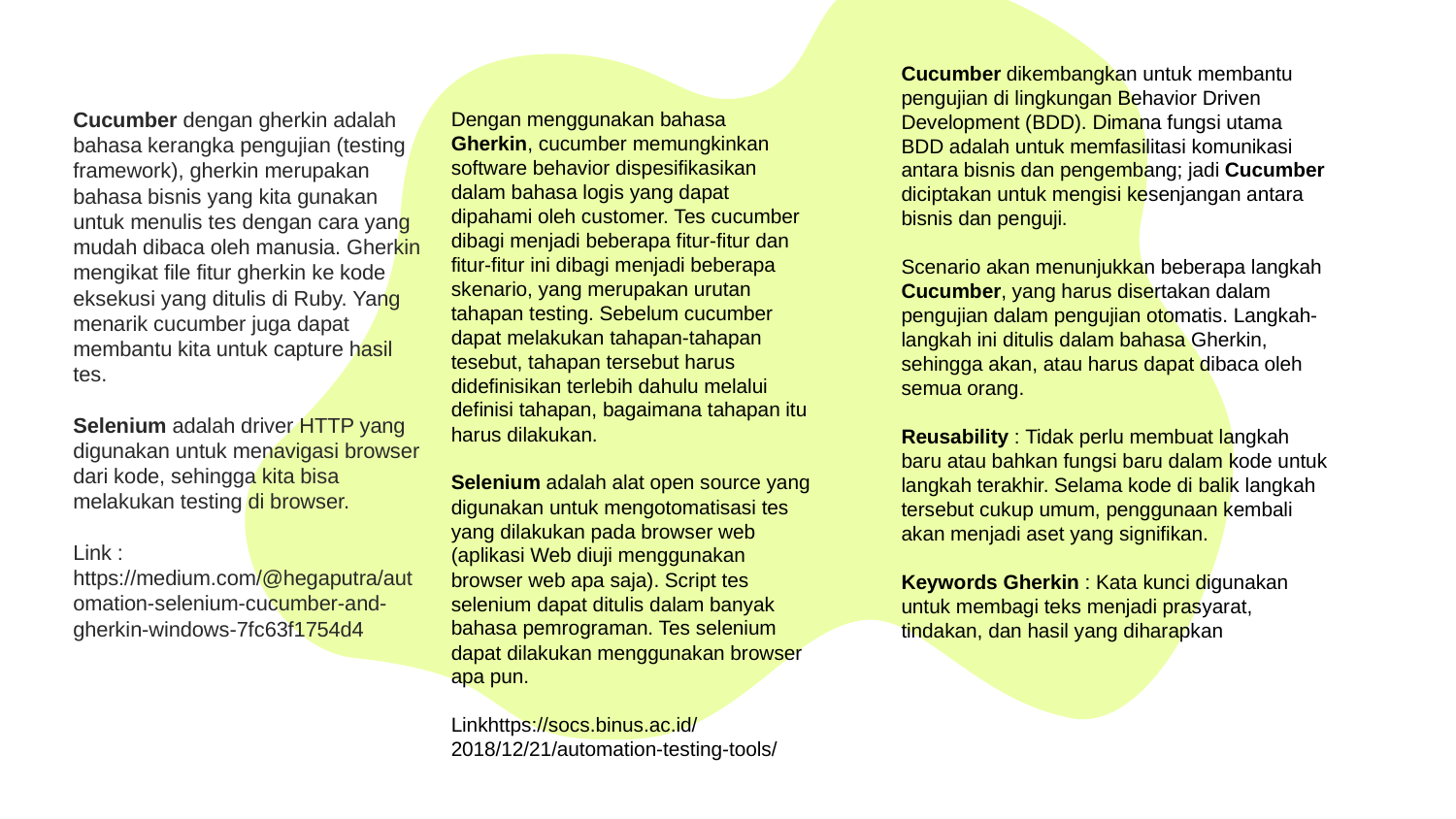

Cucumber dikembangkan untuk membantu pengujian di lingkungan Behavior Driven Development (BDD). Dimana fungsi utama BDD adalah untuk memfasilitasi komunikasi antara bisnis dan pengembang; jadi Cucumber diciptakan untuk mengisi kesenjangan antara bisnis dan penguji.

Scenario akan menunjukkan beberapa langkah Cucumber, yang harus disertakan dalam pengujian dalam pengujian otomatis. Langkah-langkah ini ditulis dalam bahasa Gherkin, sehingga akan, atau harus dapat dibaca oleh semua orang.

Reusability : Tidak perlu membuat langkah baru atau bahkan fungsi baru dalam kode untuk langkah terakhir. Selama kode di balik langkah tersebut cukup umum, penggunaan kembali akan menjadi aset yang signifikan.

Keywords Gherkin : Kata kunci digunakan untuk membagi teks menjadi prasyarat, tindakan, dan hasil yang diharapkan
Cucumber dengan gherkin adalah bahasa kerangka pengujian (testing framework), gherkin merupakan bahasa bisnis yang kita gunakan untuk menulis tes dengan cara yang mudah dibaca oleh manusia. Gherkin mengikat file fitur gherkin ke kode eksekusi yang ditulis di Ruby. Yang menarik cucumber juga dapat membantu kita untuk capture hasil tes.

Selenium adalah driver HTTP yang digunakan untuk menavigasi browser dari kode, sehingga kita bisa melakukan testing di browser.

Link : https://medium.com/@hegaputra/automation-selenium-cucumber-and-gherkin-windows-7fc63f1754d4
Dengan menggunakan bahasa Gherkin, cucumber memungkinkan software behavior dispesifikasikan dalam bahasa logis yang dapat dipahami oleh customer. Tes cucumber dibagi menjadi beberapa fitur-fitur dan fitur-fitur ini dibagi menjadi beberapa skenario, yang merupakan urutan tahapan testing. Sebelum cucumber dapat melakukan tahapan-tahapan tesebut, tahapan tersebut harus didefinisikan terlebih dahulu melalui definisi tahapan, bagaimana tahapan itu harus dilakukan.

Selenium adalah alat open source yang digunakan untuk mengotomatisasi tes yang dilakukan pada browser web (aplikasi Web diuji menggunakan browser web apa saja). Script tes selenium dapat ditulis dalam banyak bahasa pemrograman. Tes selenium dapat dilakukan menggunakan browser apa pun.

Linkhttps://socs.binus.ac.id/2018/12/21/automation-testing-tools/